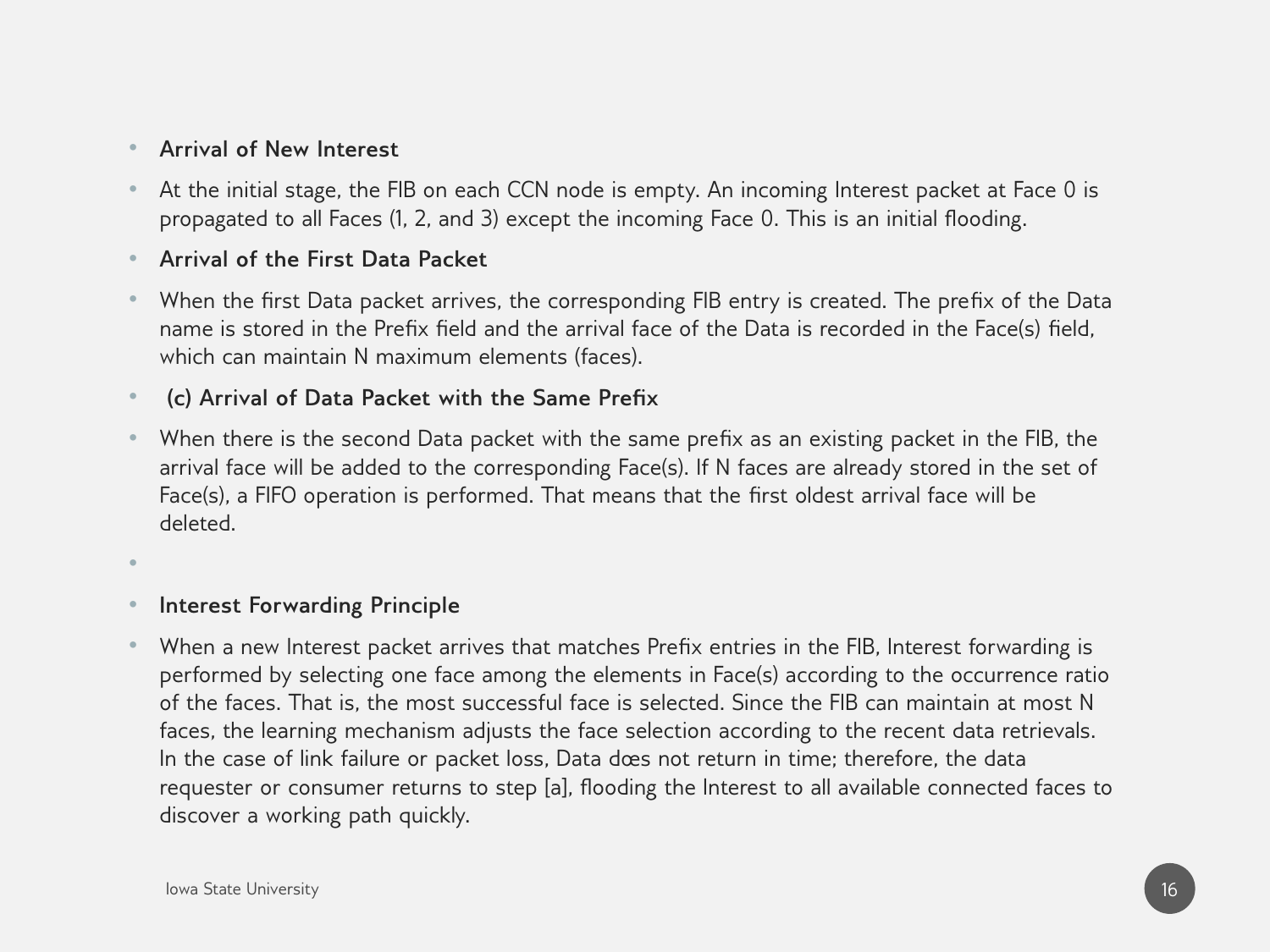

Arrival of New Interest
At the initial stage, the FIB on each CCN node is empty. An incoming Interest packet at Face 0 is propagated to all Faces (1, 2, and 3) except the incoming Face 0. This is an initial flooding.
Arrival of the First Data Packet
When the first Data packet arrives, the corresponding FIB entry is created. The prefix of the Data name is stored in the Prefix field and the arrival face of the Data is recorded in the Face(s) field, which can maintain N maximum elements (faces).
 (c) Arrival of Data Packet with the Same Prefix
When there is the second Data packet with the same prefix as an existing packet in the FIB, the arrival face will be added to the corresponding Face(s). If N faces are already stored in the set of Face(s), a FIFO operation is performed. That means that the first oldest arrival face will be deleted.

Interest Forwarding Principle
When a new Interest packet arrives that matches Prefix entries in the FIB, Interest forwarding is performed by selecting one face among the elements in Face(s) according to the occurrence ratio of the faces. That is, the most successful face is selected. Since the FIB can maintain at most N faces, the learning mechanism adjusts the face selection according to the recent data retrievals. In the case of link failure or packet loss, Data does not return in time; therefore, the data requester or consumer returns to step [a], flooding the Interest to all available connected faces to discover a working path quickly.

16
Iowa State University